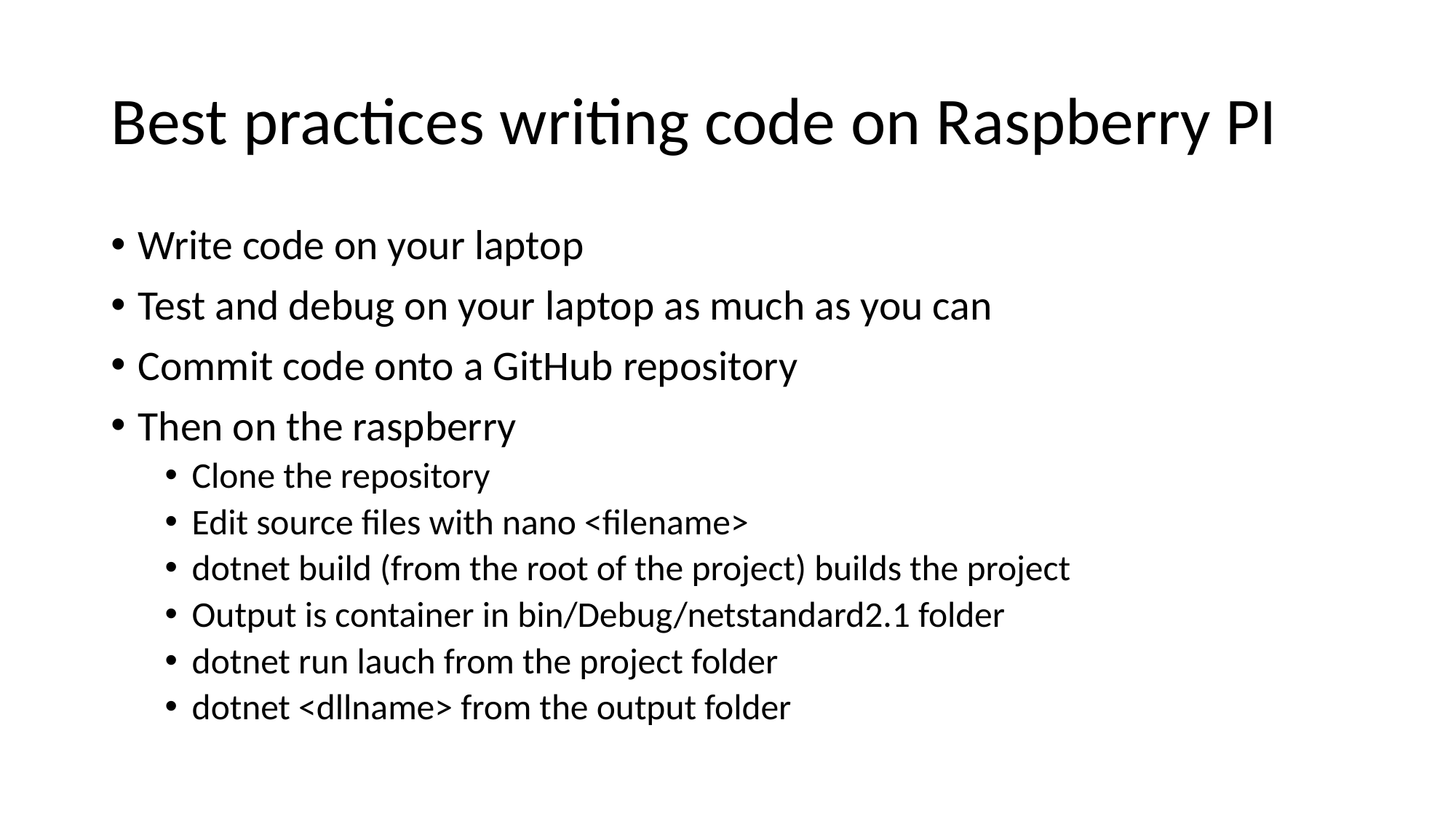

# Best practices writing code on Raspberry PI
Write code on your laptop
Test and debug on your laptop as much as you can
Commit code onto a GitHub repository
Then on the raspberry
Clone the repository
Edit source files with nano <filename>
dotnet build (from the root of the project) builds the project
Output is container in bin/Debug/netstandard2.1 folder
dotnet run lauch from the project folder
dotnet <dllname> from the output folder